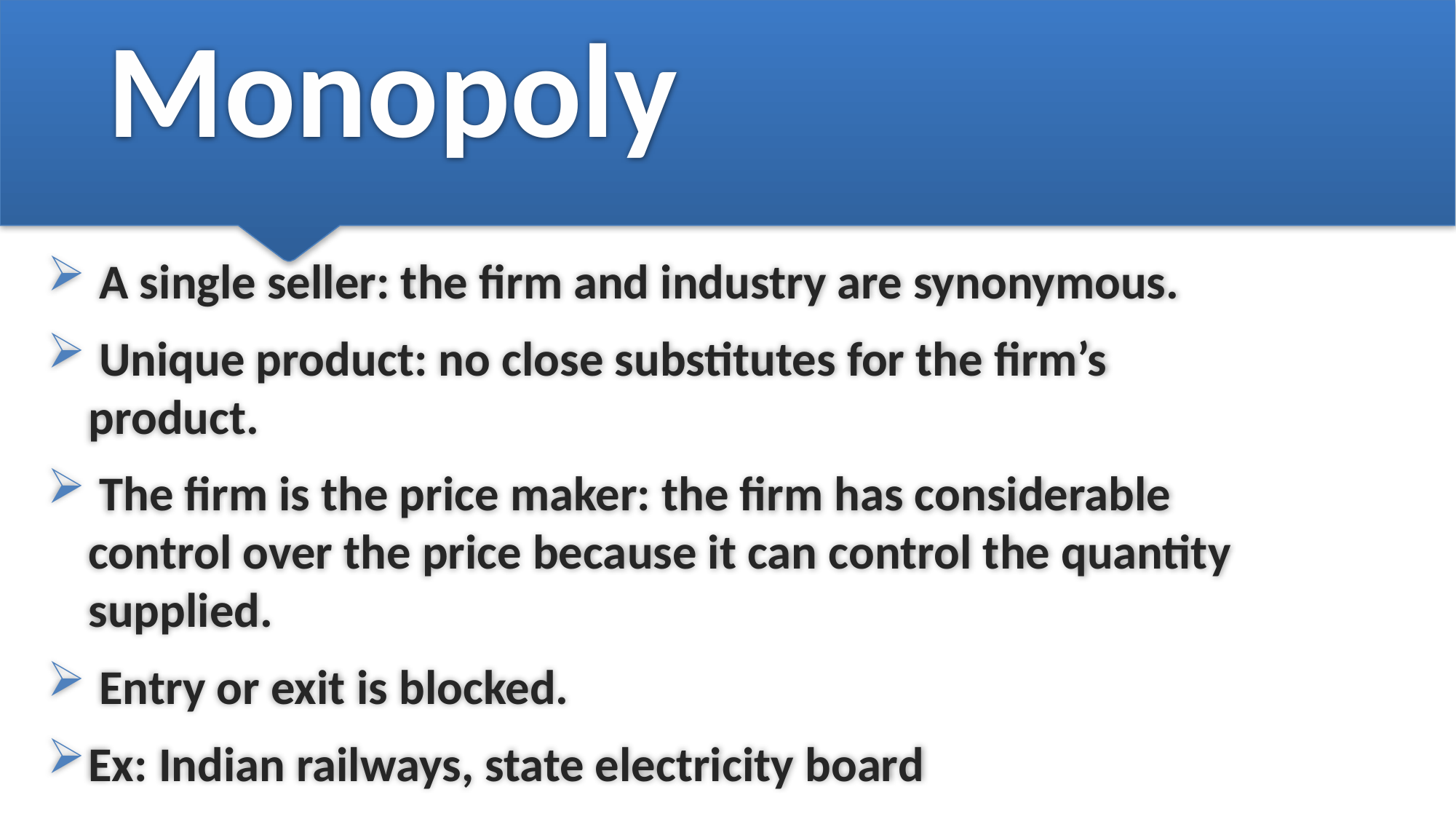

# Monopoly
 A single seller: the firm and industry are synonymous.
 Unique product: no close substitutes for the firm’s product.
 The firm is the price maker: the firm has considerable control over the price because it can control the quantity supplied.
 Entry or exit is blocked.
Ex: Indian railways, state electricity board